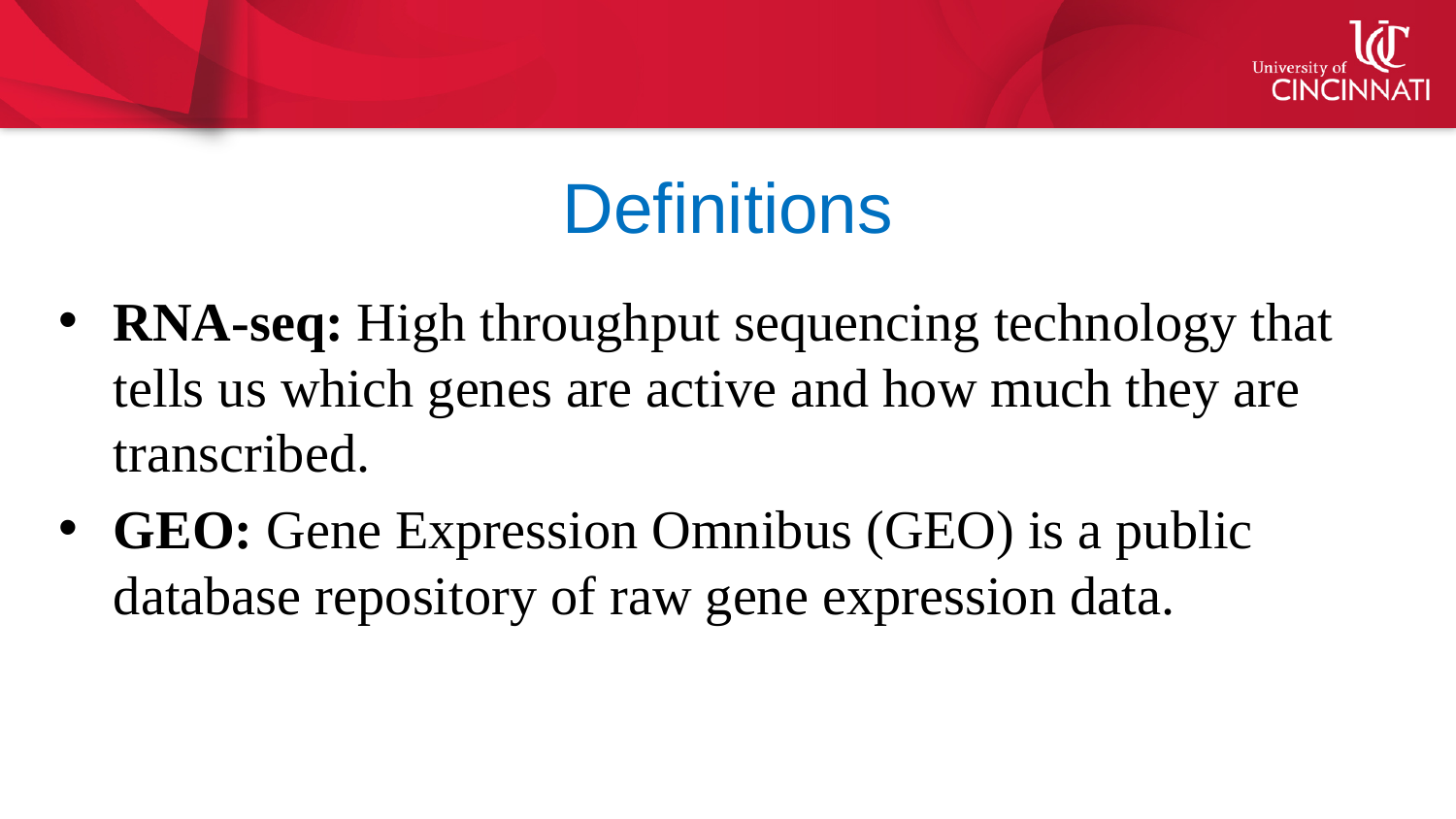

# Definitions
RNA-seq: High throughput sequencing technology that tells us which genes are active and how much they are transcribed.
GEO: Gene Expression Omnibus (GEO) is a public database repository of raw gene expression data.